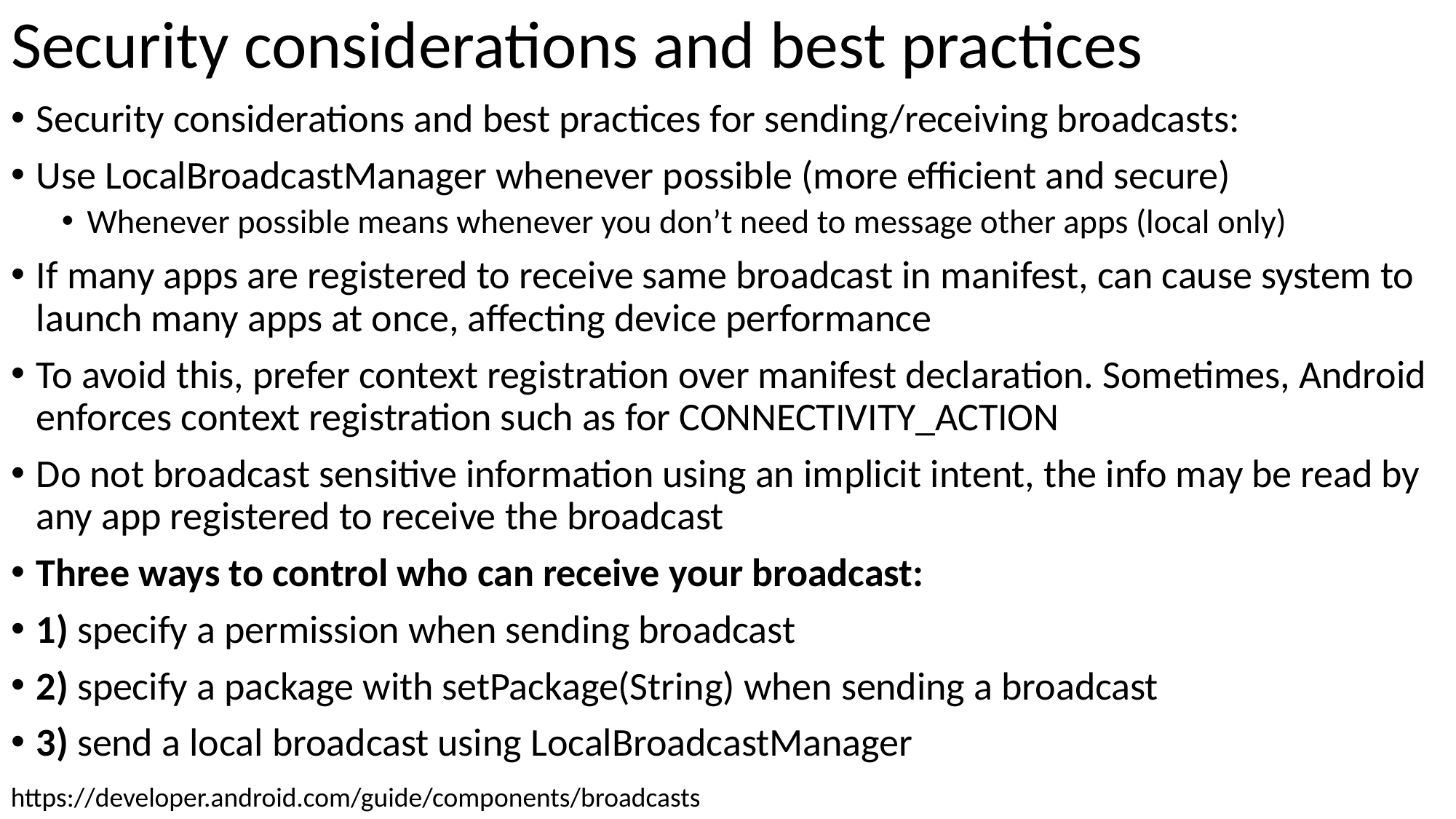

# Security considerations and best practices
Security considerations and best practices for sending/receiving broadcasts:
Use LocalBroadcastManager whenever possible (more efficient and secure)
Whenever possible means whenever you don’t need to message other apps (local only)
If many apps are registered to receive same broadcast in manifest, can cause system to launch many apps at once, affecting device performance
To avoid this, prefer context registration over manifest declaration. Sometimes, Android enforces context registration such as for CONNECTIVITY_ACTION
Do not broadcast sensitive information using an implicit intent, the info may be read by any app registered to receive the broadcast
Three ways to control who can receive your broadcast:
1) specify a permission when sending broadcast
2) specify a package with setPackage(String) when sending a broadcast
3) send a local broadcast using LocalBroadcastManager
https://developer.android.com/guide/components/broadcasts